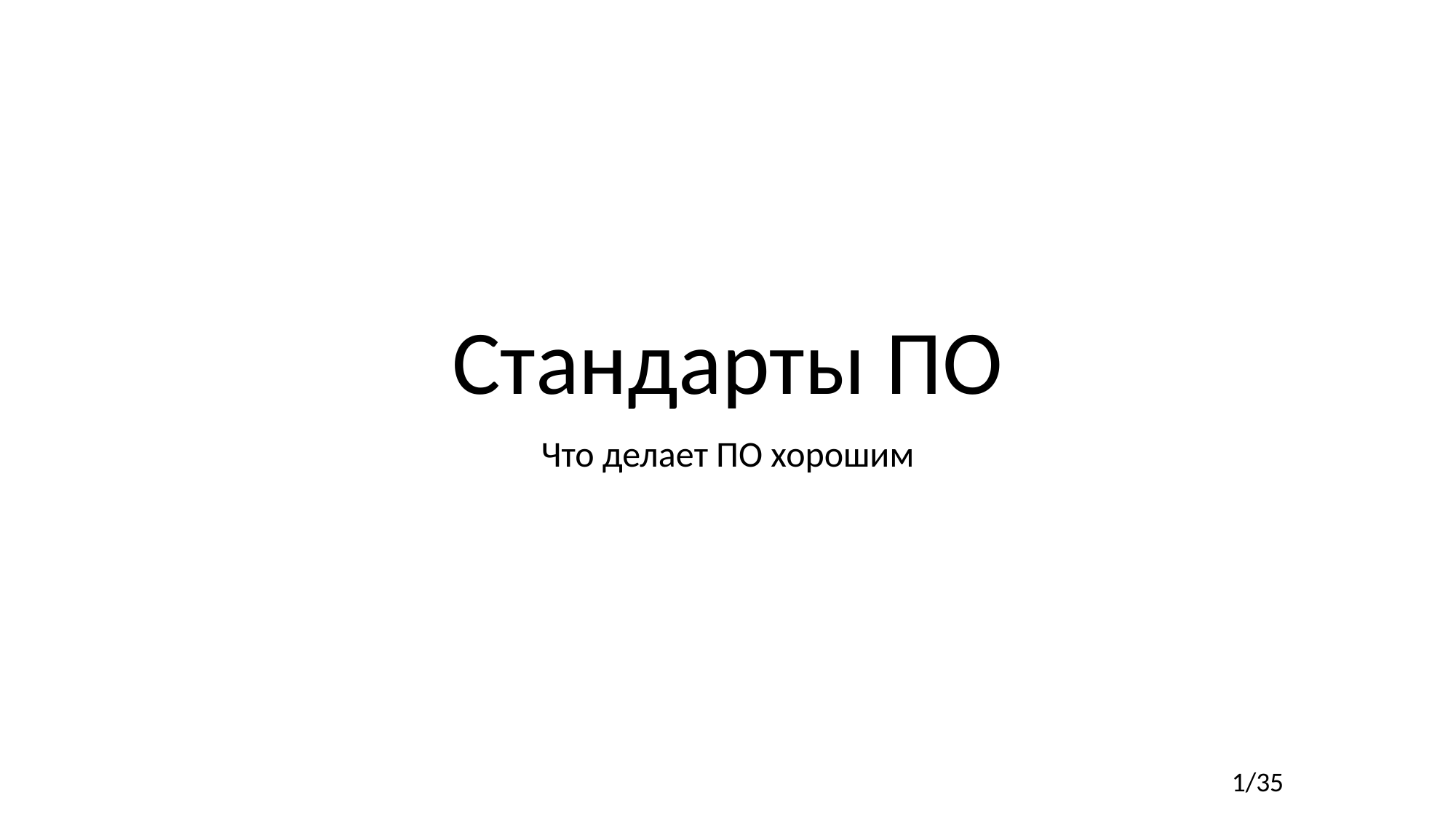

# Стандарты ПО
Что делает ПО хорошим